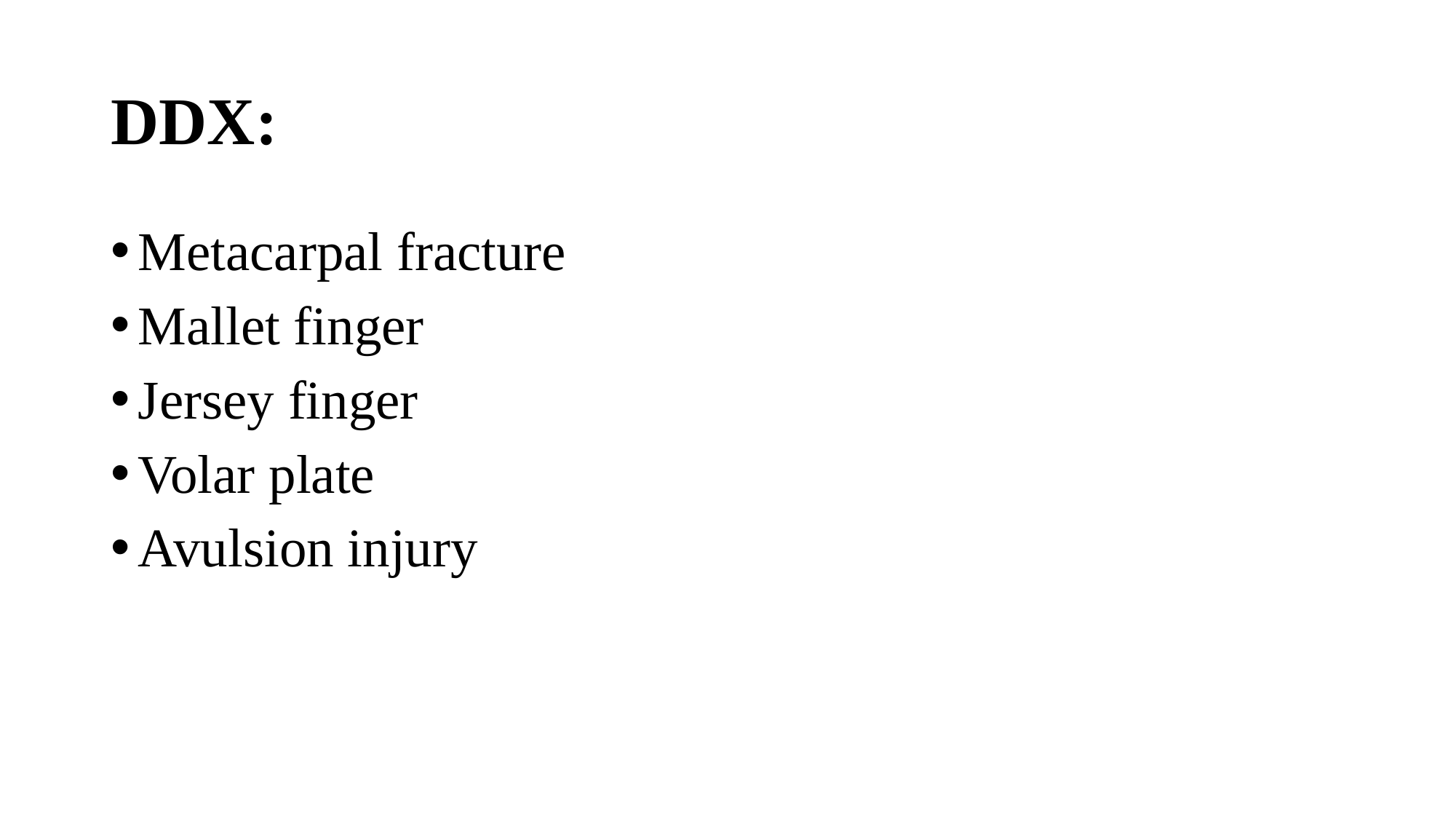

# DDX:
Metacarpal fracture
Mallet finger
Jersey finger
Volar plate
Avulsion injury